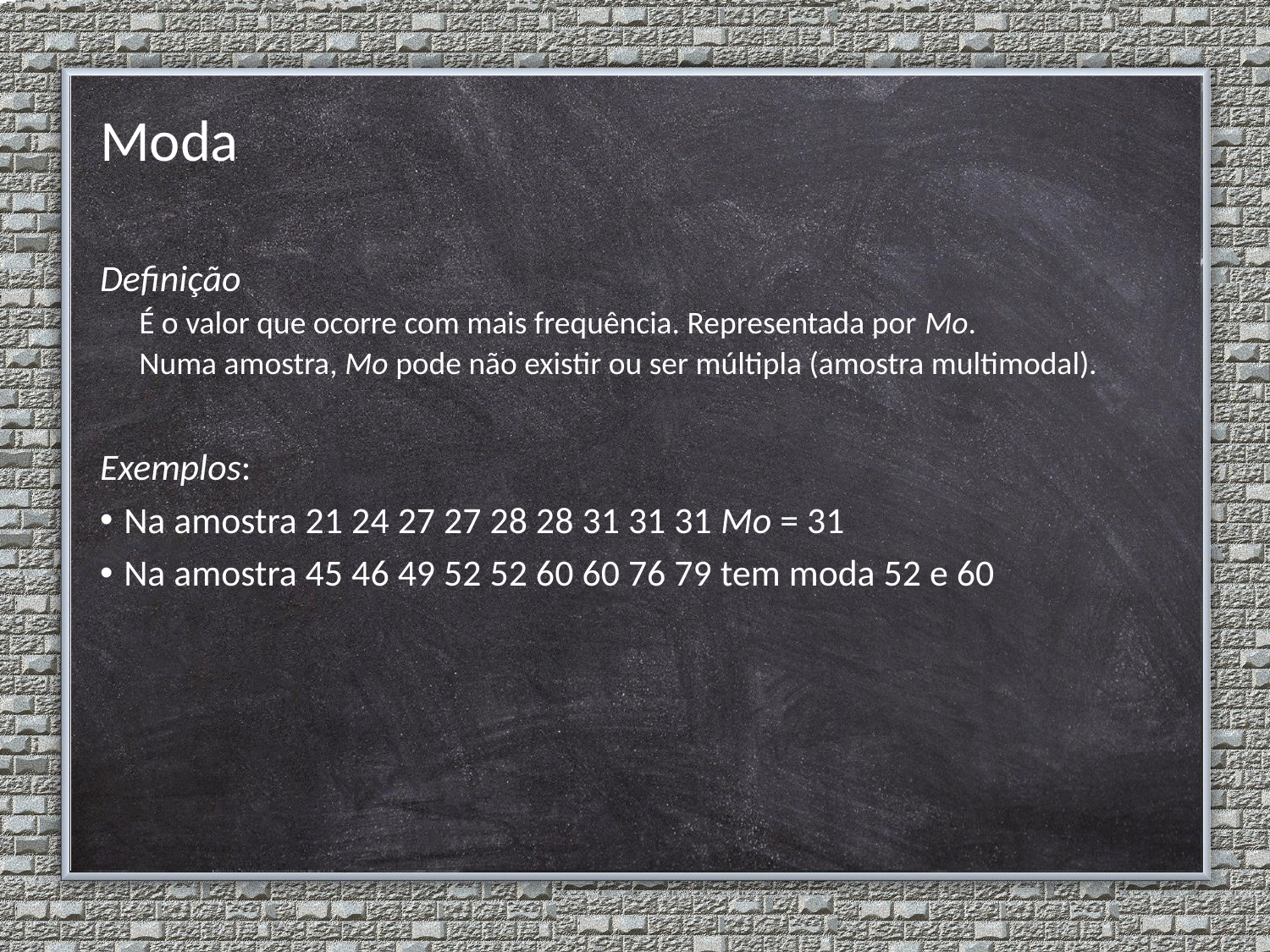

# Moda
Definição
É o valor que ocorre com mais frequência. Representada por Mo.
Numa amostra, Mo pode não existir ou ser múltipla (amostra multimodal).

Exemplos:
Na amostra 21 24 27 27 28 28 31 31 31 Mo = 31
Na amostra 45 46 49 52 52 60 60 76 79 tem moda 52 e 60